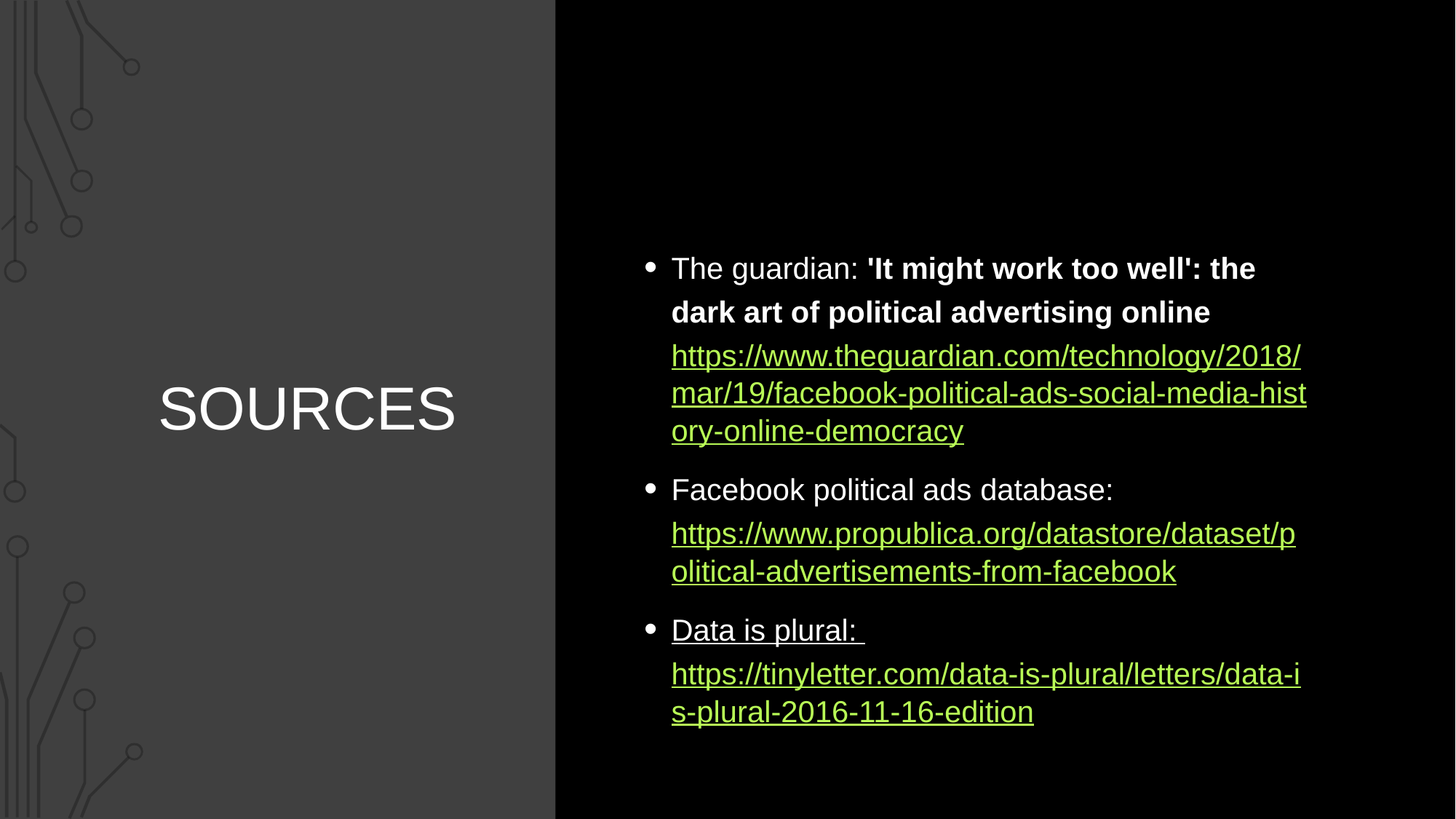

The guardian: 'It might work too well': the dark art of political advertising online https://www.theguardian.com/technology/2018/mar/19/facebook-political-ads-social-media-history-online-democracy
Facebook political ads database: https://www.propublica.org/datastore/dataset/political-advertisements-from-facebook
Data is plural: https://tinyletter.com/data-is-plural/letters/data-is-plural-2016-11-16-edition
# Sources